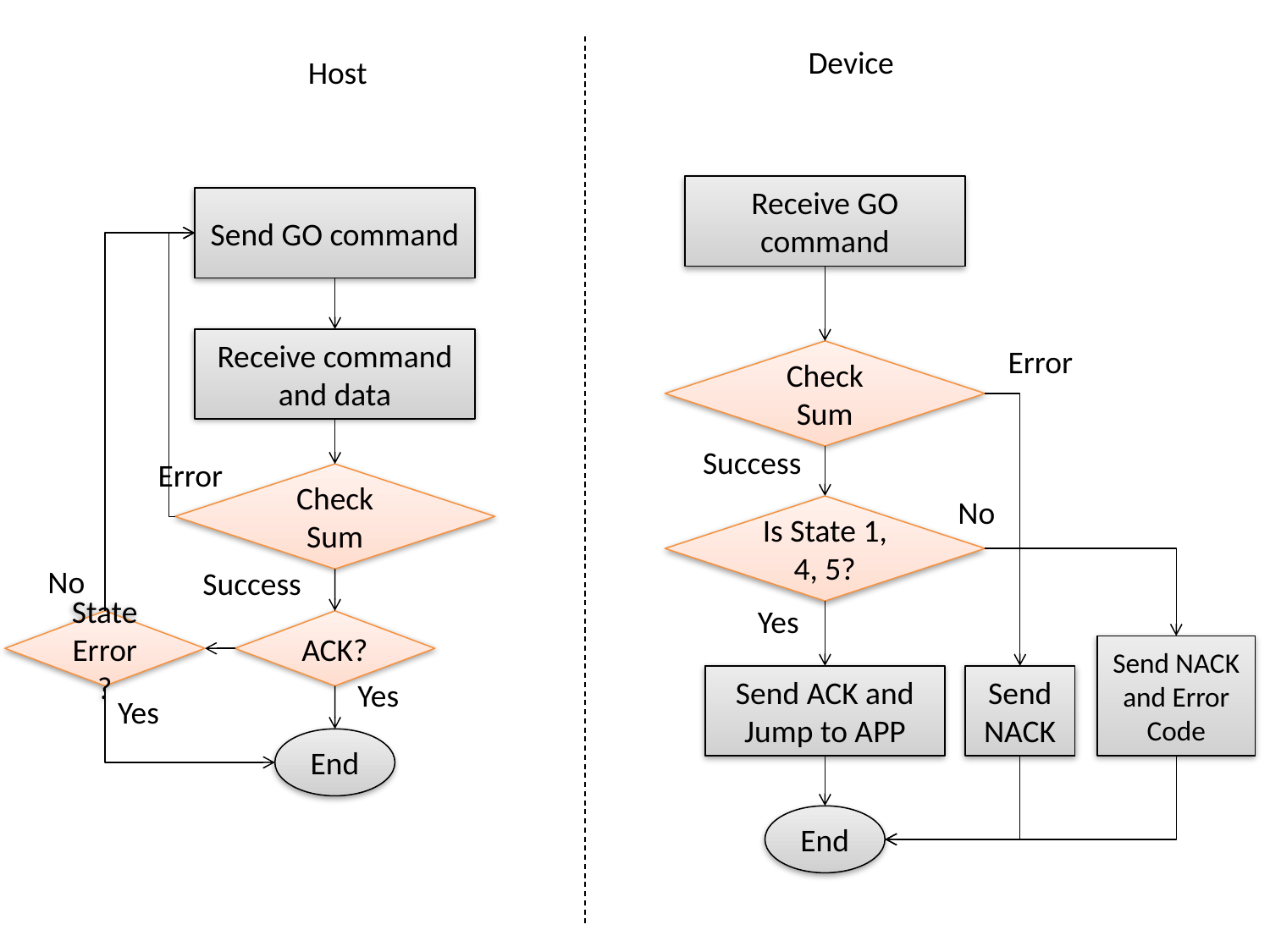

Device
Host
Receive GO command
Send GO command
Receive command and data
Error
Check Sum
Success
Error
Check Sum
No
Is State 1, 4, 5?
No
Success
Yes
State Error?
ACK?
Send NACK and Error Code
Send ACK and Jump to APP
Send NACK
Yes
Yes
End
End